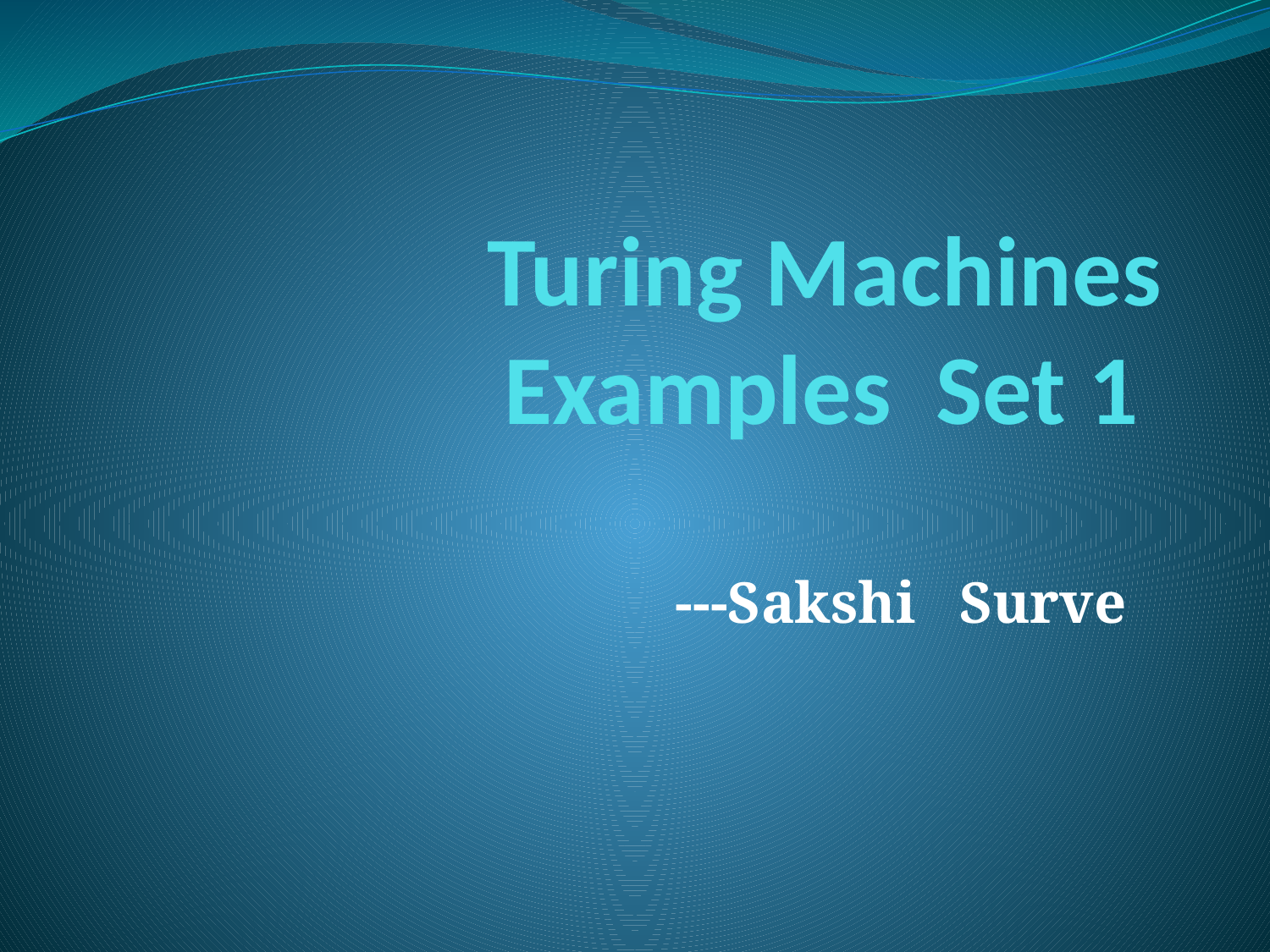

# Turing Machines Examples  Set 1
---Sakshi   Surve